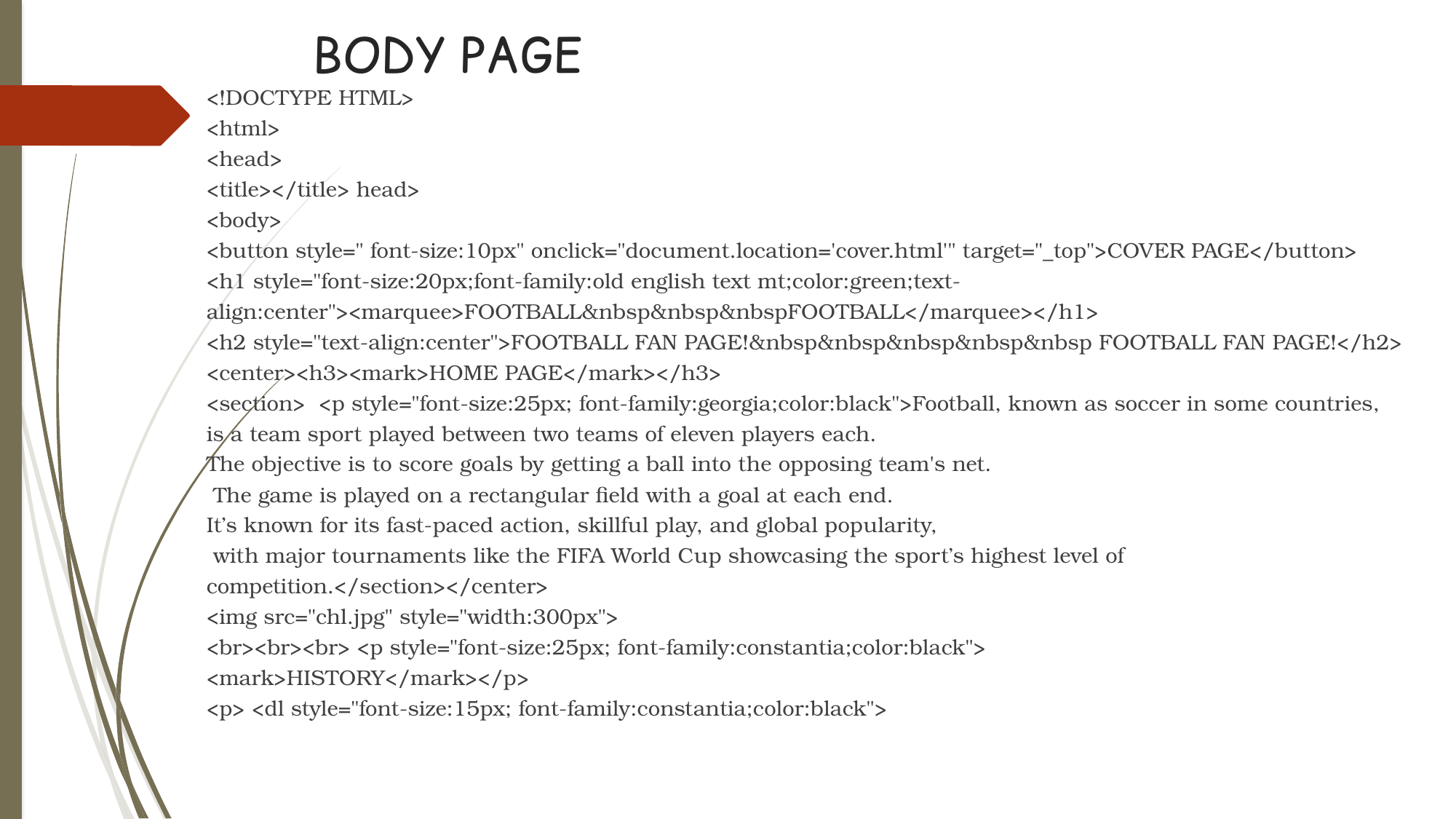

# BODY PAGE
<!DOCTYPE HTML>
<html>
<head>
<title></title> head>
<body>
<button style=" font-size:10px" onclick="document.location='cover.html'" target="_top">COVER PAGE</button>
<h1 style="font-size:20px;font-family:old english text mt;color:green;text-align:center"><marquee>FOOTBALL&nbsp&nbsp&nbspFOOTBALL</marquee></h1>
<h2 style="text-align:center">FOOTBALL FAN PAGE!&nbsp&nbsp&nbsp&nbsp&nbsp FOOTBALL FAN PAGE!</h2>
<center><h3><mark>HOME PAGE</mark></h3>
<section>  <p style="font-size:25px; font-family:georgia;color:black">Football, known as soccer in some countries,
is a team sport played between two teams of eleven players each.
The objective is to score goals by getting a ball into the opposing team's net.
 The game is played on a rectangular field with a goal at each end.
It’s known for its fast-paced action, skillful play, and global popularity,
 with major tournaments like the FIFA World Cup showcasing the sport’s highest level of competition.</section></center>
<img src="chl.jpg" style="width:300px">
<br><br><br> <p style="font-size:25px; font-family:constantia;color:black">
<mark>HISTORY</mark></p>
<p> <dl style="font-size:15px; font-family:constantia;color:black">